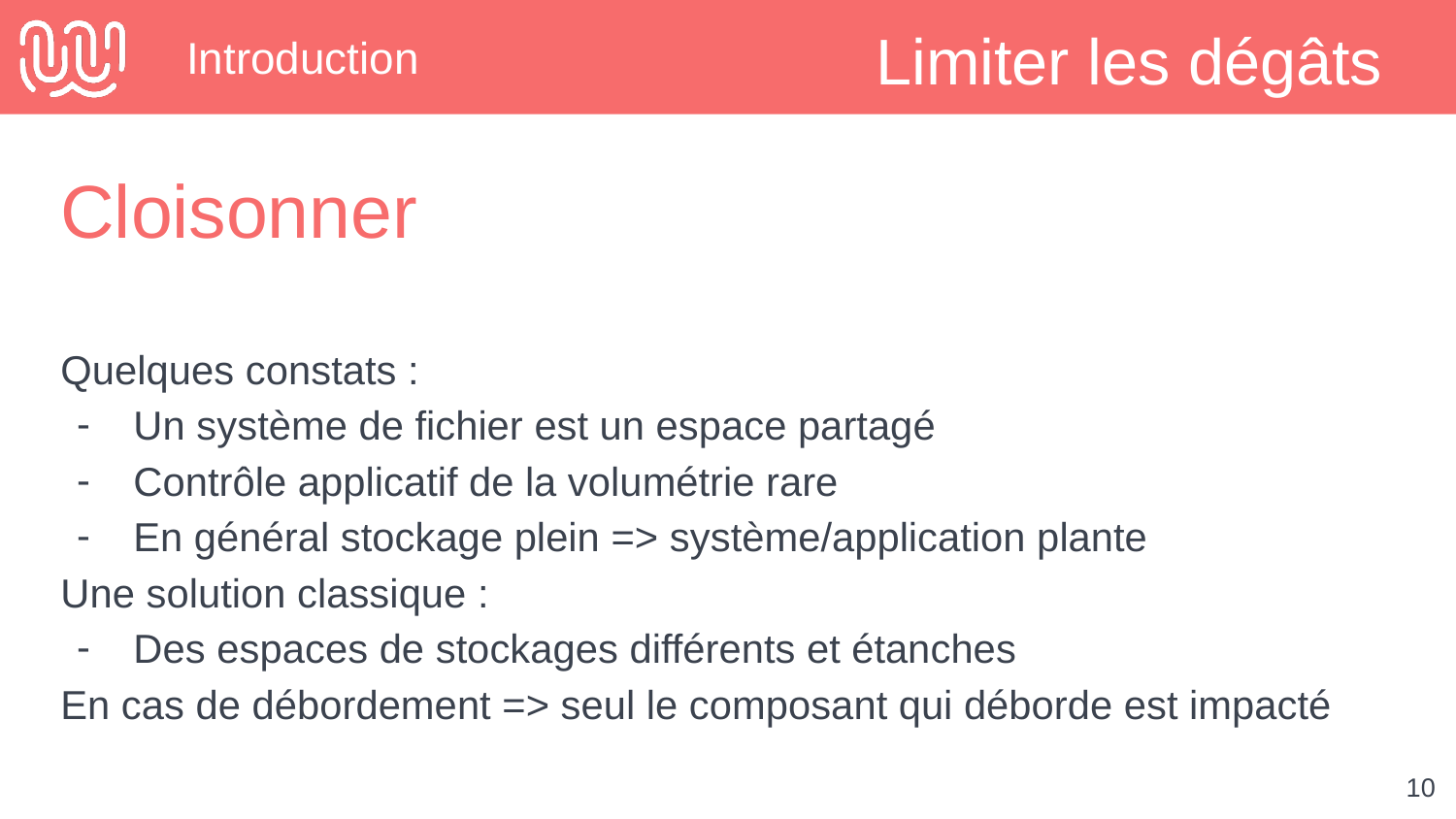

# Introduction
Limiter les dégâts
Cloisonner
Quelques constats :
Un système de fichier est un espace partagé
Contrôle applicatif de la volumétrie rare
En général stockage plein => système/application plante
Une solution classique :
Des espaces de stockages différents et étanches
En cas de débordement => seul le composant qui déborde est impacté
10